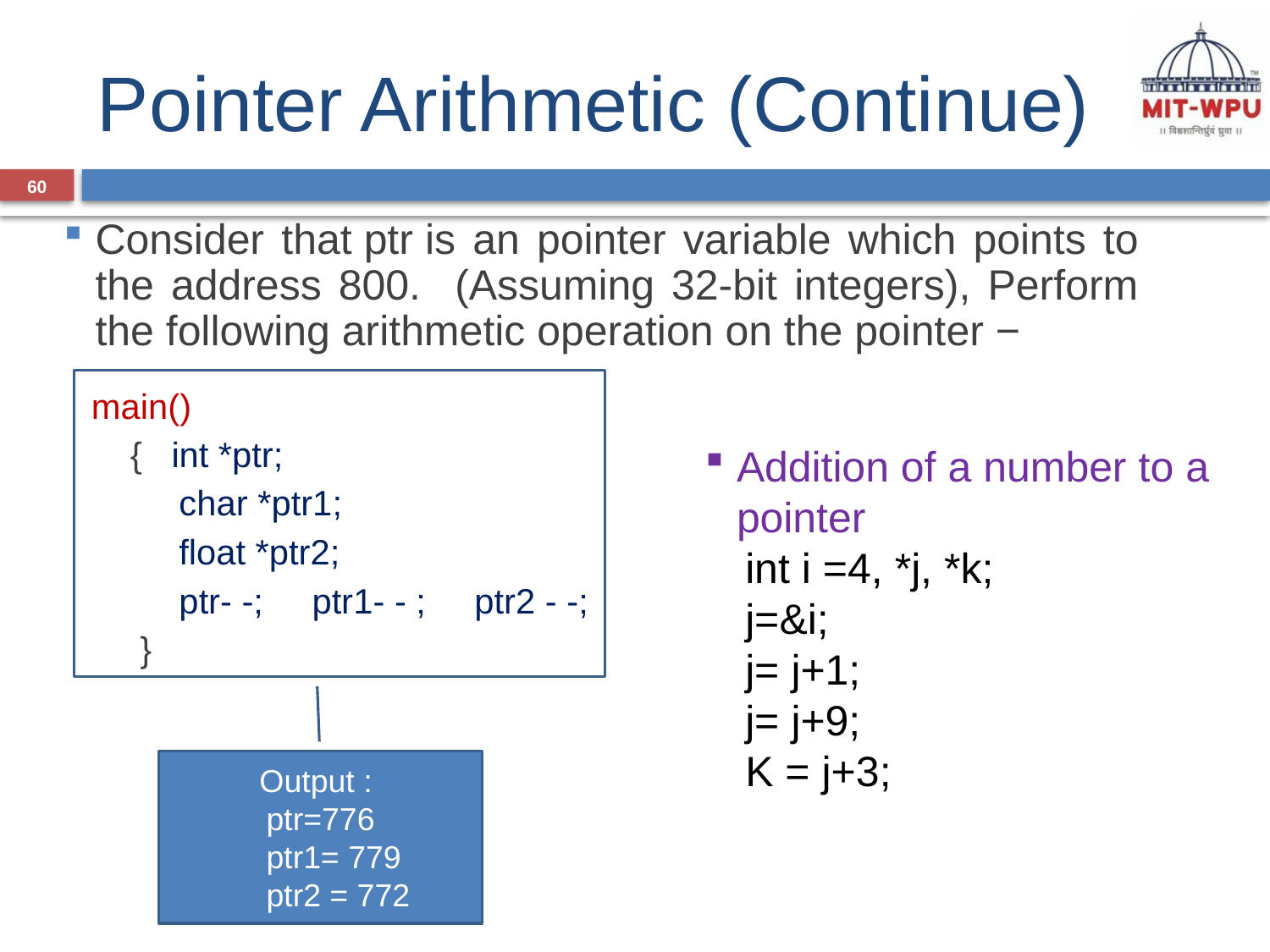

Pointer Arithmetic (Continue)
60
Consider that ptr is an pointer variable which points to the address 800.  (Assuming 32-bit integers), Perform the following arithmetic operation on the pointer −

main()
    {   int *ptr;
         char *ptr1;
         float *ptr2;
         ptr- -;     ptr1- - ;     ptr2 - -;
     }

Addition of a number to a pointer
int i =4, *j, *k;
j=&i;
j= j+1;
j= j+9;
K = j+3;
Output :
ptr=776
   ptr1= 779
    ptr2 = 772